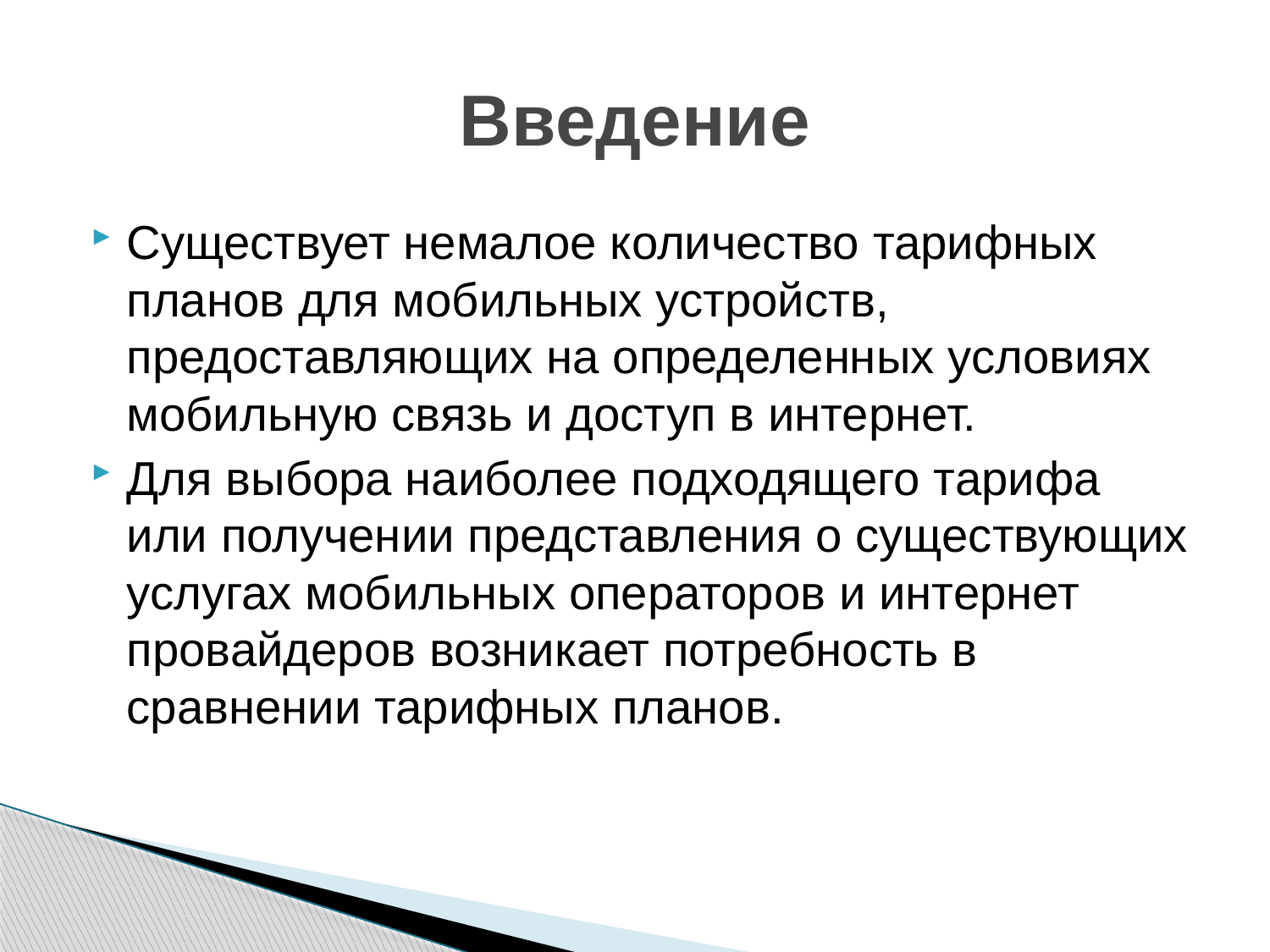

# Введение
Существует немалое количество тарифных планов для мобильных устройств, предоставляющих на определенных условиях мобильную связь и доступ в интернет.
Для выбора наиболее подходящего тарифа или получении представления о существующих услугах мобильных операторов и интернет провайдеров возникает потребность в сравнении тарифных планов.